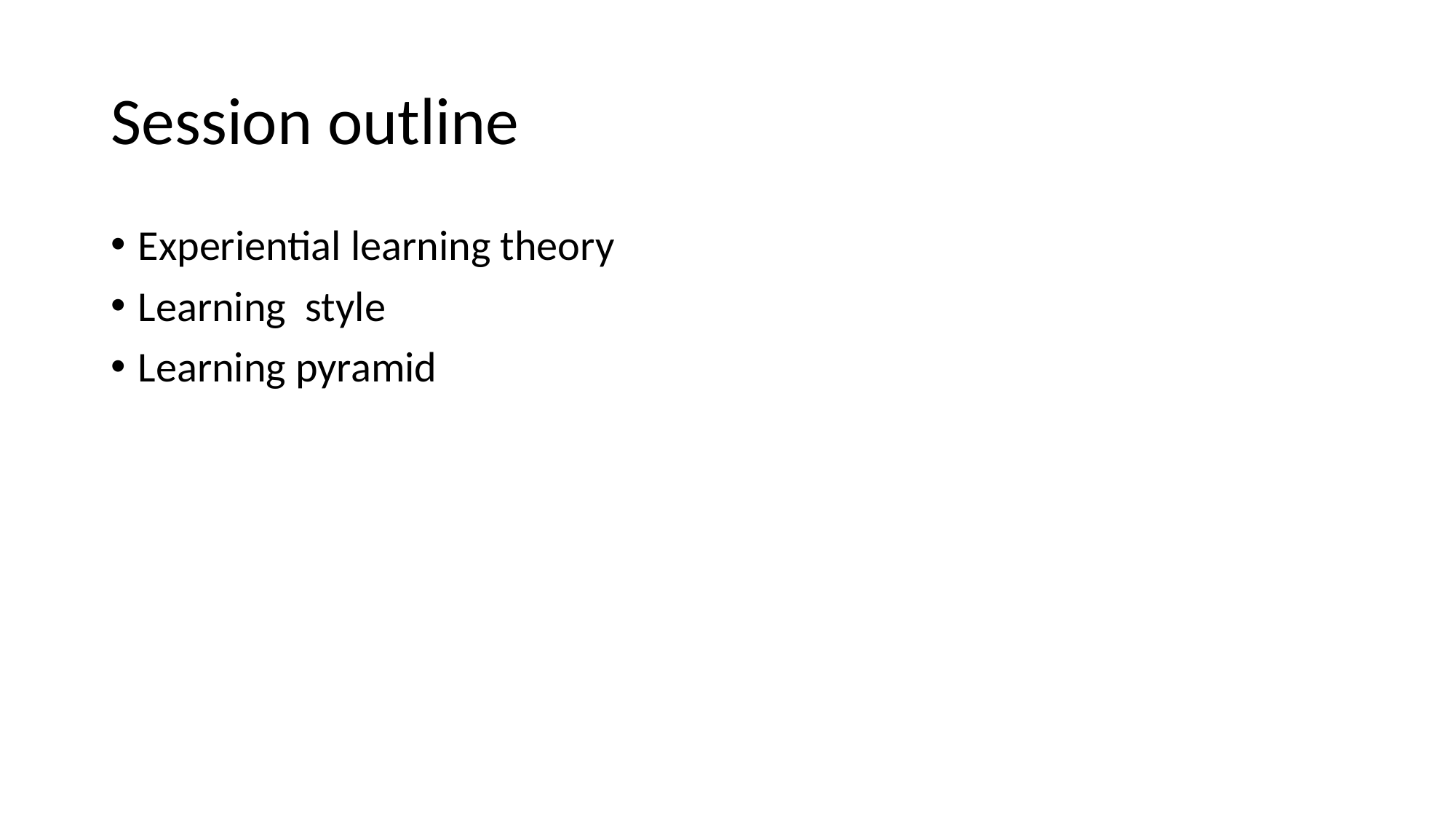

# Session outline
Experiential learning theory
Learning  style
Learning pyramid